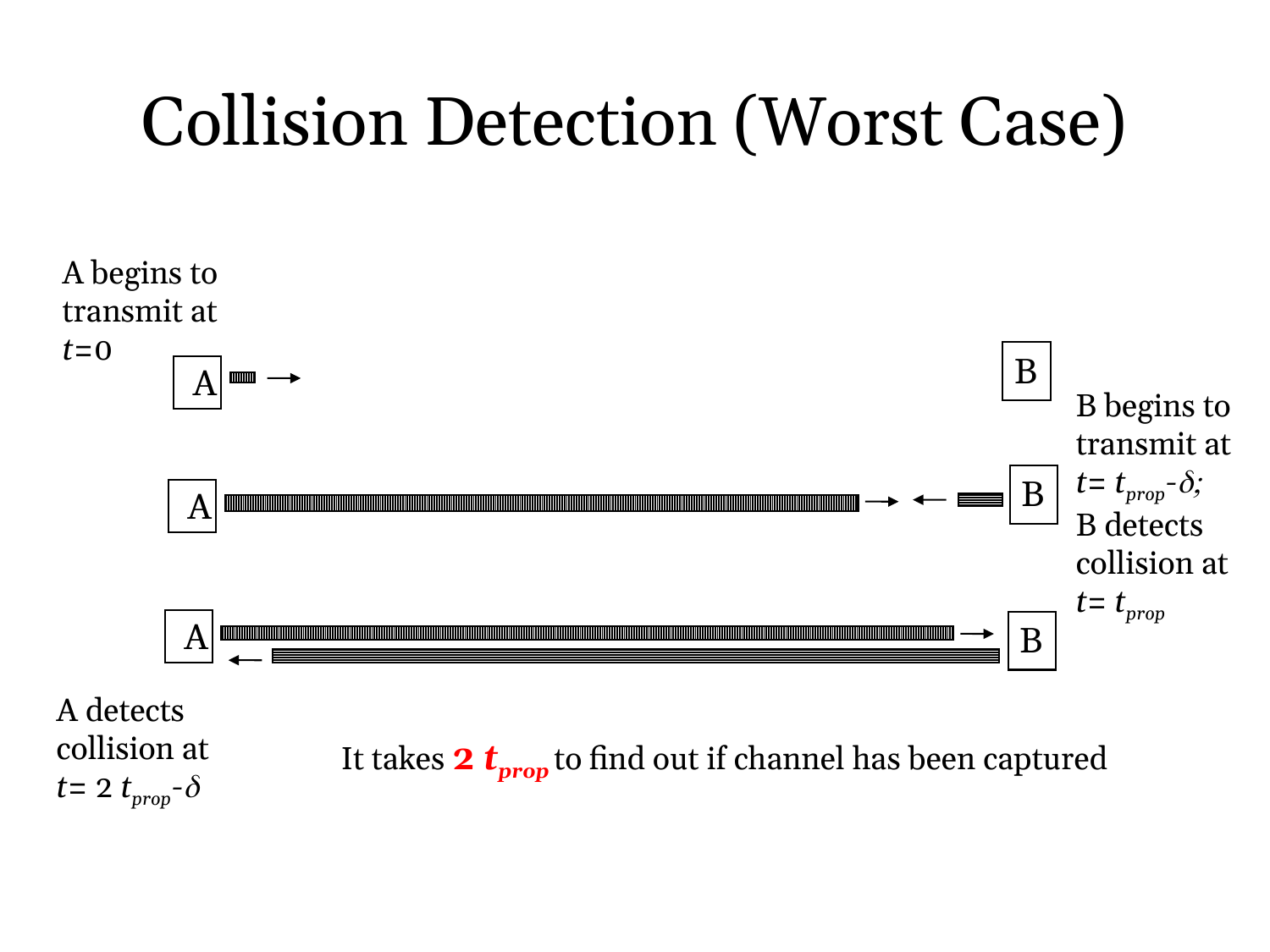

# Collision Detection (Worst Case)
A begins to
transmit at
t=0
B

A

B begins to
transmit at
t= tprop-δ;
B detects
collision at
t= tprop
B

A

A

B

A detects
collision at
t= 2 tprop-δ
It takes 2 tprop to find out if channel has been captured